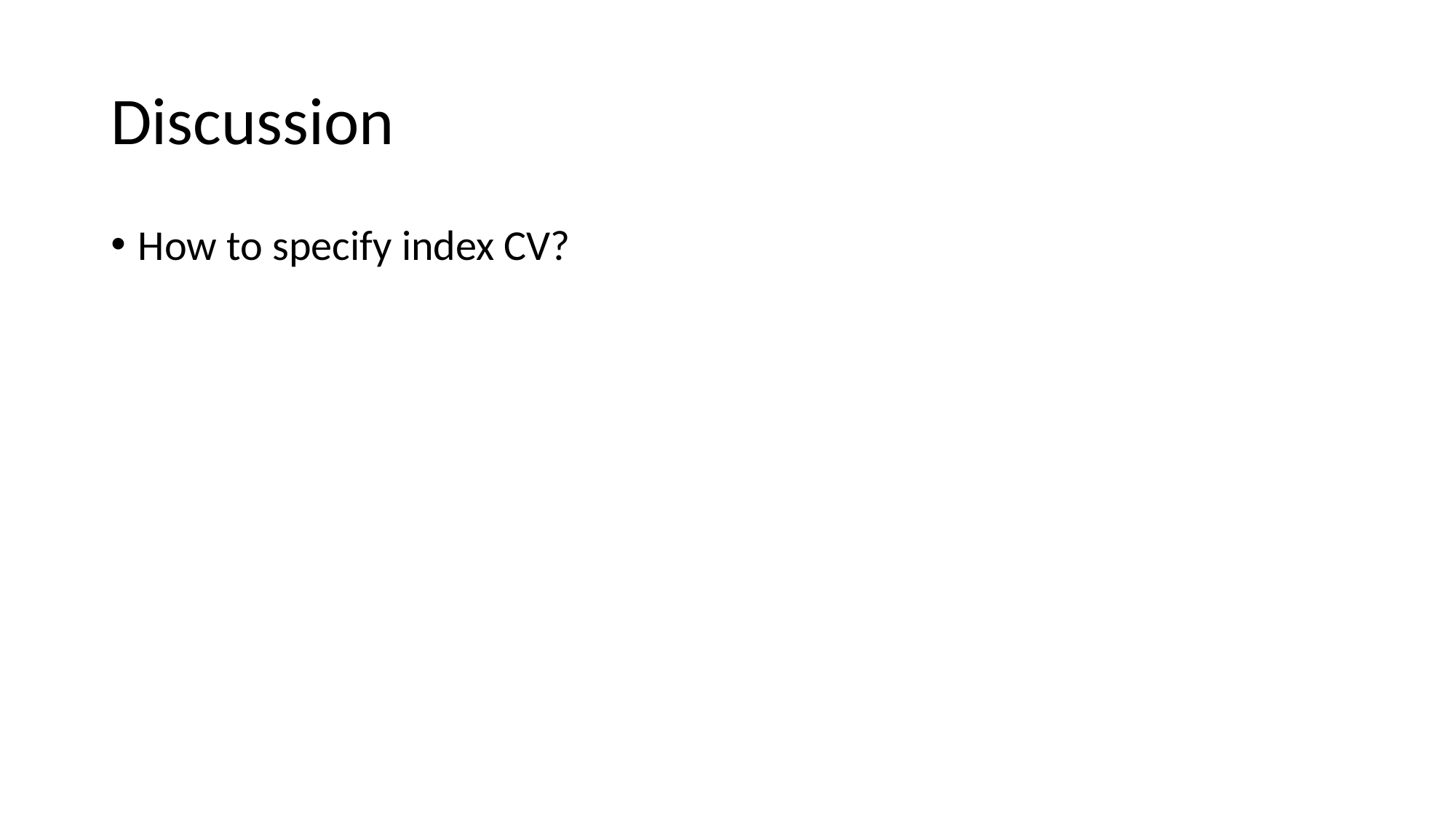

# Discussion
How to specify index CV?